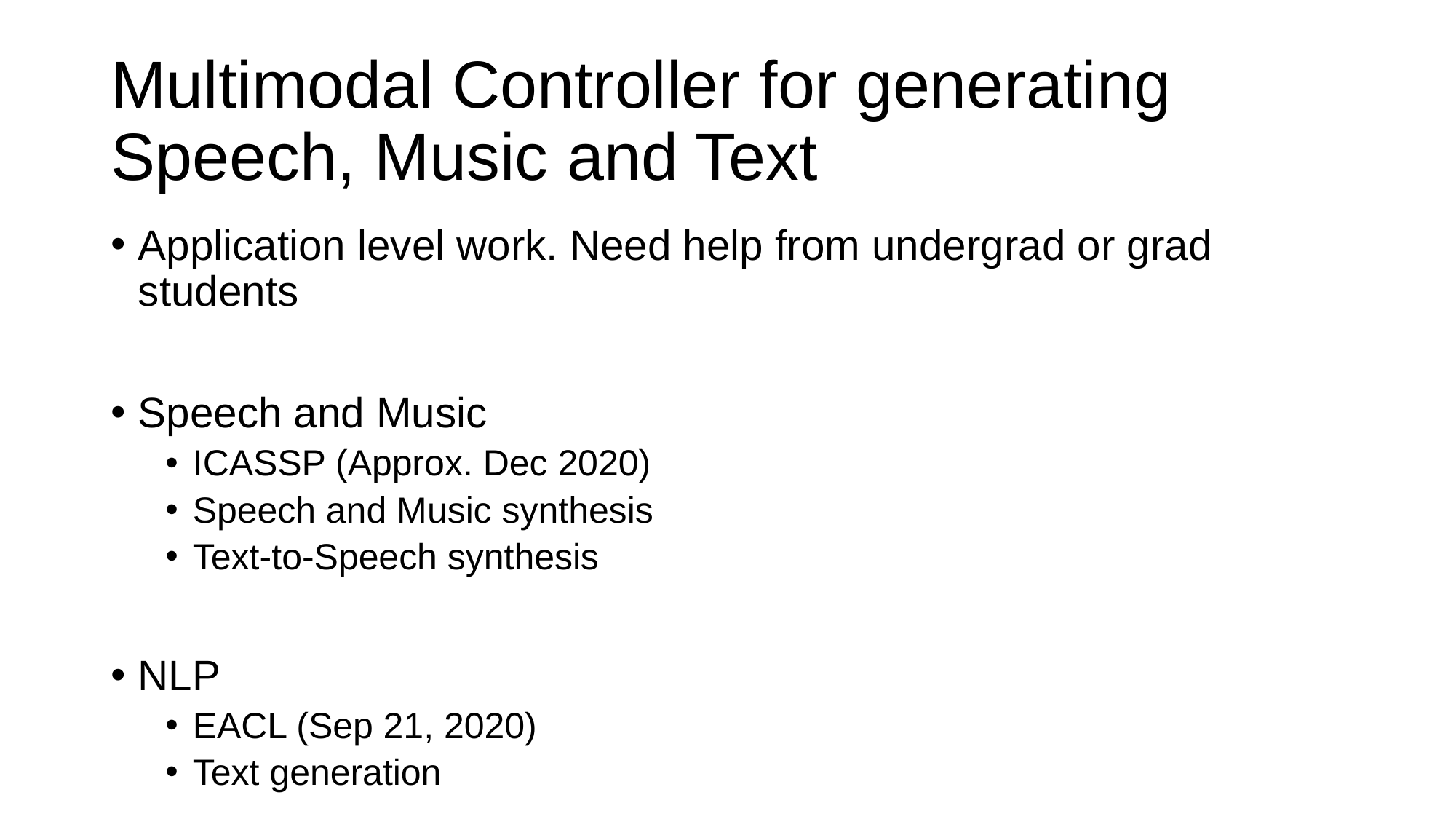

# Multimodal Controller for generating Speech, Music and Text
Application level work. Need help from undergrad or grad students

Speech and Music
ICASSP (Approx. Dec 2020)
Speech and Music synthesis
Text-to-Speech synthesis

NLP
EACL (Sep 21, 2020)
Text generation